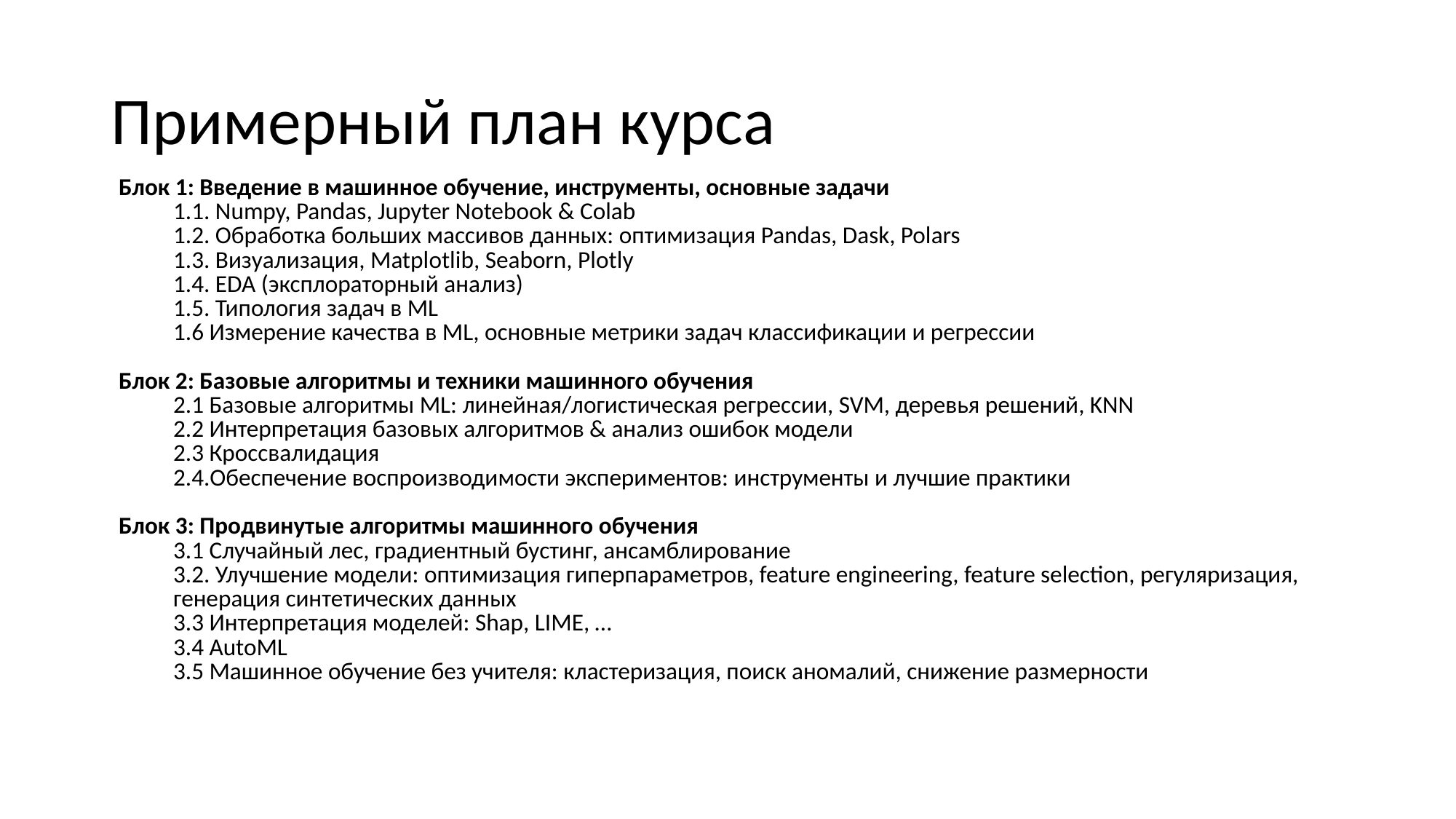

# Примерный план курса
| Блок 1: Введение в машинное обучение, инструменты, основные задачи 1.1. Numpy, Pandas, Jupyter Notebook & Colab 1.2. Обработка больших массивов данных: оптимизация Pandas, Dask, Polars 1.3. Визуализация, Matplotlib, Seaborn, Plotly 1.4. EDA (эксплораторный анализ) 1.5. Типология задач в ML 1.6 Измерение качества в ML, основные метрики задач классификации и регрессии Блок 2: Базовые алгоритмы и техники машинного обучения 2.1 Базовые алгоритмы ML: линейная/логистическая регрессии, SVM, деревья решений, KNN 2.2 Интерпретация базовых алгоритмов & анализ ошибок модели 2.3 Кроссвалидация 2.4.Обеспечение воспроизводимости экспериментов: инструменты и лучшие практики Блок 3: Продвинутые алгоритмы машинного обучения 3.1 Случайный лес, градиентный бустинг, ансамблирование 3.2. Улучшение модели: оптимизация гиперпараметров, feature engineering, feature selection, регуляризация, генерация синтетических данных 3.3 Интерпретация моделей: Shap, LIME, … 3.4 AutoML 3.5 Машинное обучение без учителя: кластеризация, поиск аномалий, снижение размерности |
| --- |